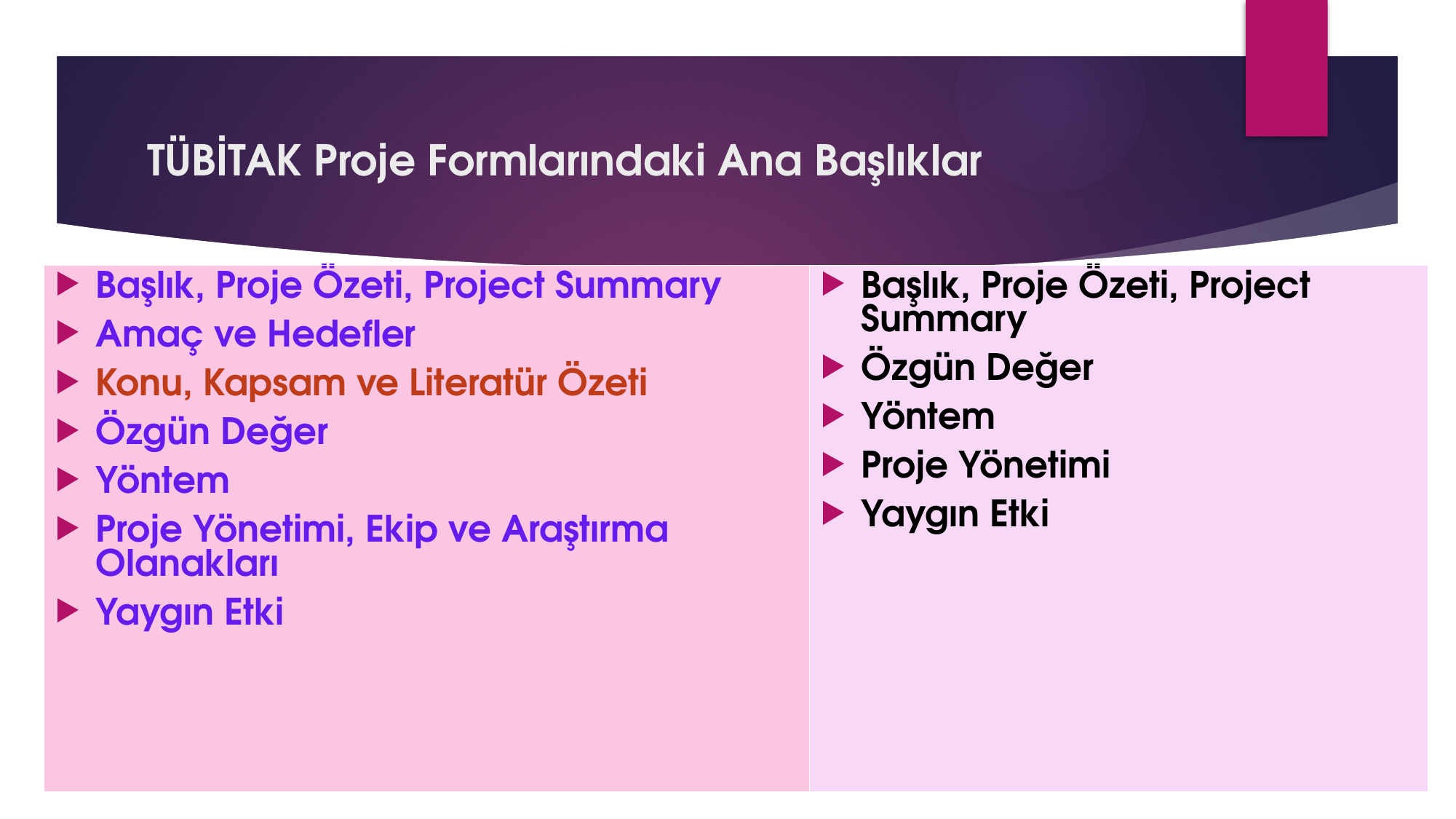

# TÜBİTAK Proje Formlarındaki Ana Başlıklar
| Başlık, Proje Özeti, Project Summary Amaç ve Hedefler Konu, Kapsam ve Literatür Özeti Özgün Değer Yöntem Proje Yönetimi, Ekip ve Araştırma Olanakları Yaygın Etki | Başlık, Proje Özeti, Project Summary Özgün Değer Yöntem Proje Yönetimi Yaygın Etki |
| --- | --- |